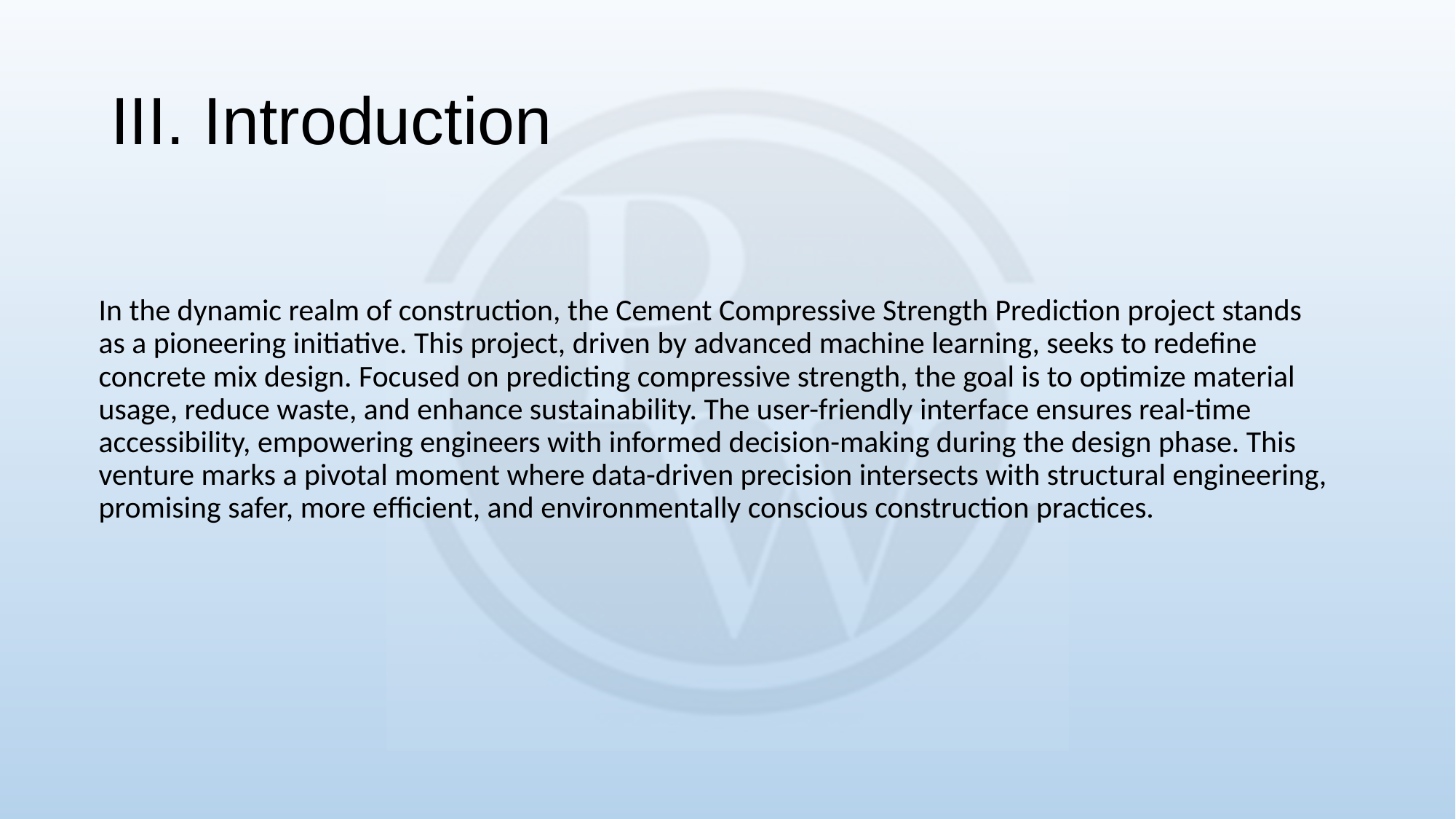

# III. Introduction

In the dynamic realm of construction, the Cement Compressive Strength Prediction project stands as a pioneering initiative. This project, driven by advanced machine learning, seeks to redefine concrete mix design. Focused on predicting compressive strength, the goal is to optimize material usage, reduce waste, and enhance sustainability. The user-friendly interface ensures real-time accessibility, empowering engineers with informed decision-making during the design phase. This venture marks a pivotal moment where data-driven precision intersects with structural engineering, promising safer, more efficient, and environmentally conscious construction practices.